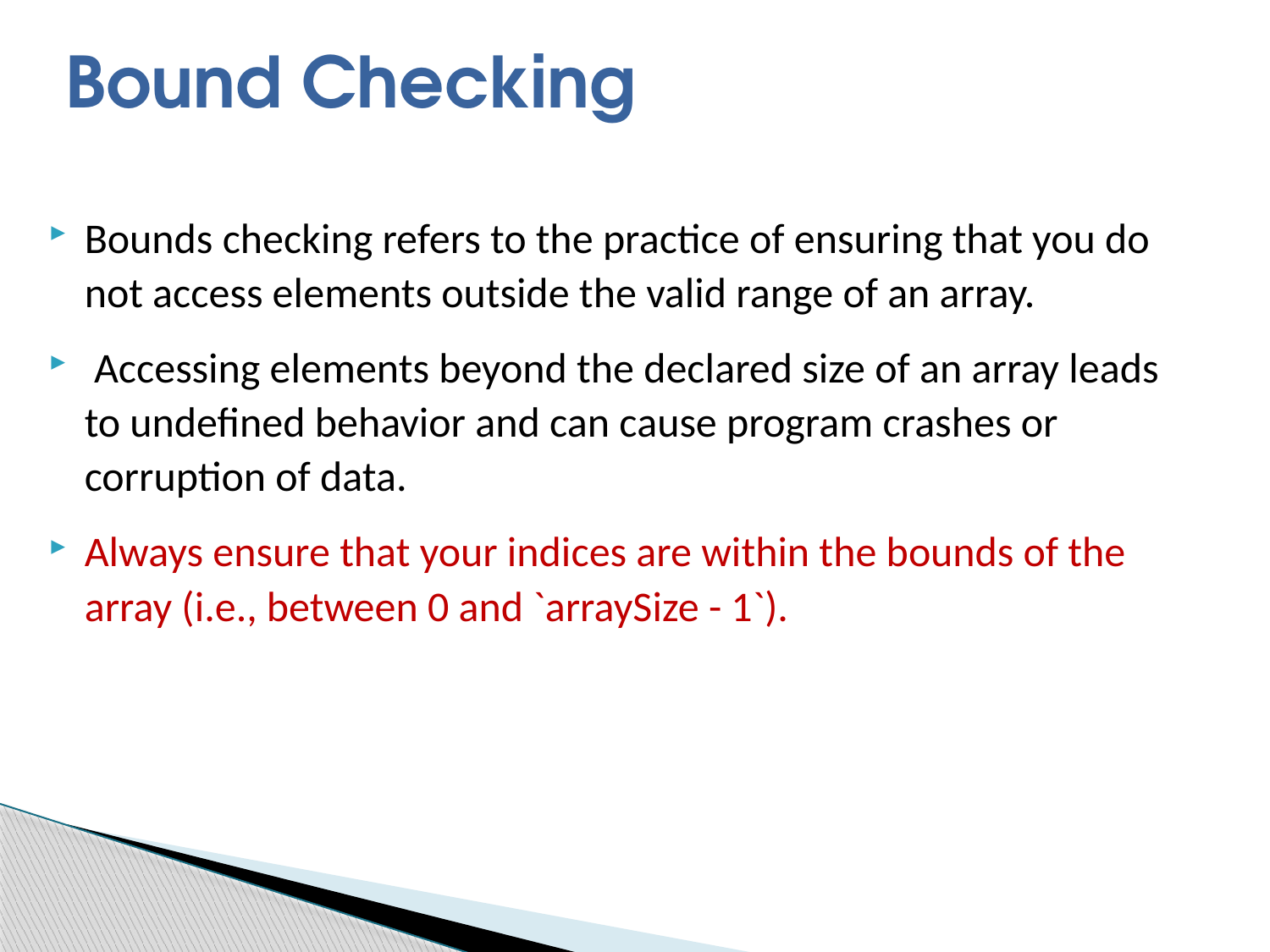

# Bound Checking
Bounds checking refers to the practice of ensuring that you do not access elements outside the valid range of an array.
 Accessing elements beyond the declared size of an array leads to undefined behavior and can cause program crashes or corruption of data.
Always ensure that your indices are within the bounds of the array (i.e., between 0 and `arraySize - 1`).